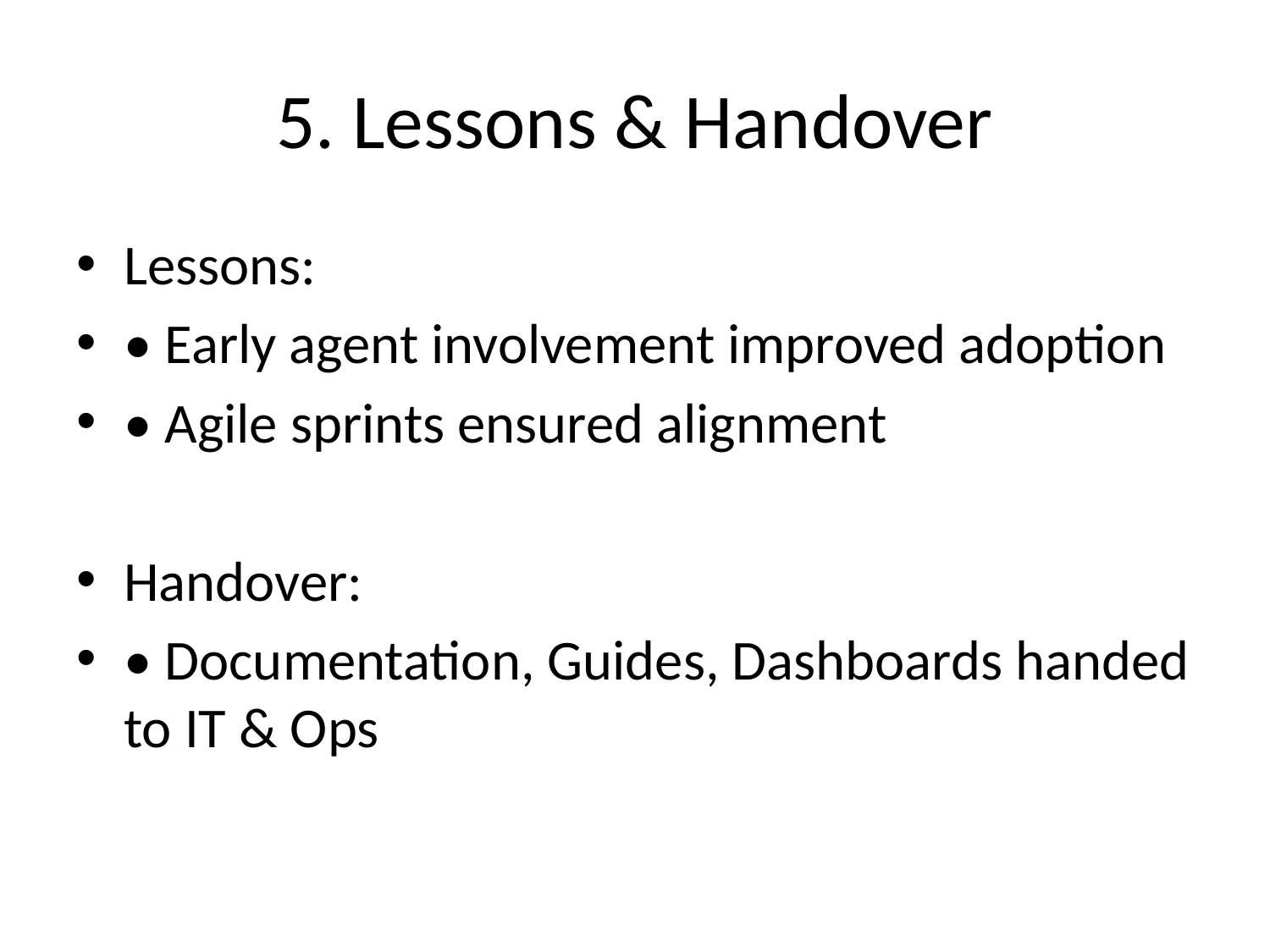

# 5. Lessons & Handover
Lessons:
• Early agent involvement improved adoption
• Agile sprints ensured alignment

Handover:
• Documentation, Guides, Dashboards handed to IT & Ops